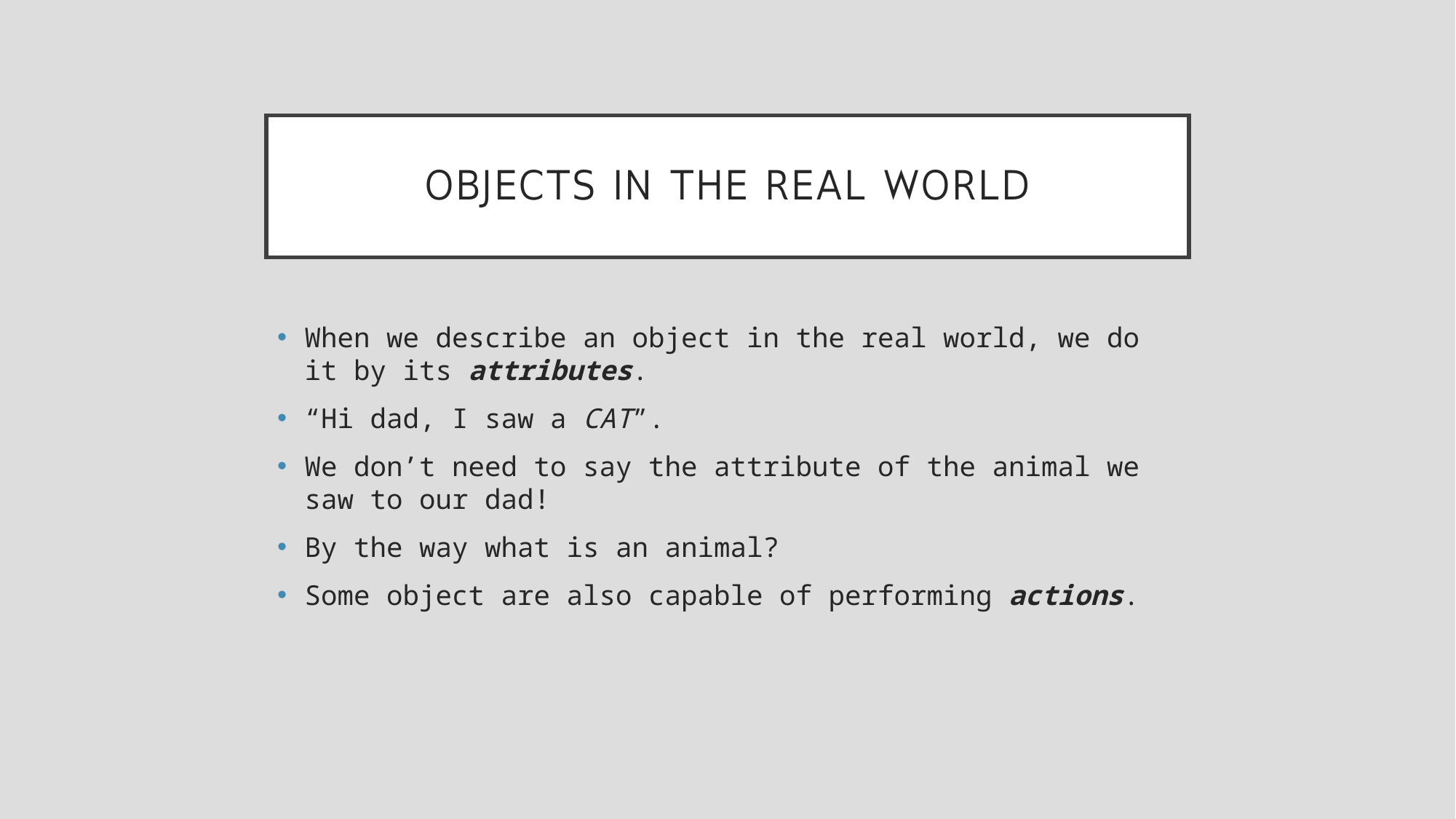

# Objects in the real world
When we describe an object in the real world, we do it by its attributes.
“Hi dad, I saw a CAT”.
We don’t need to say the attribute of the animal we saw to our dad!
By the way what is an animal?
Some object are also capable of performing actions.